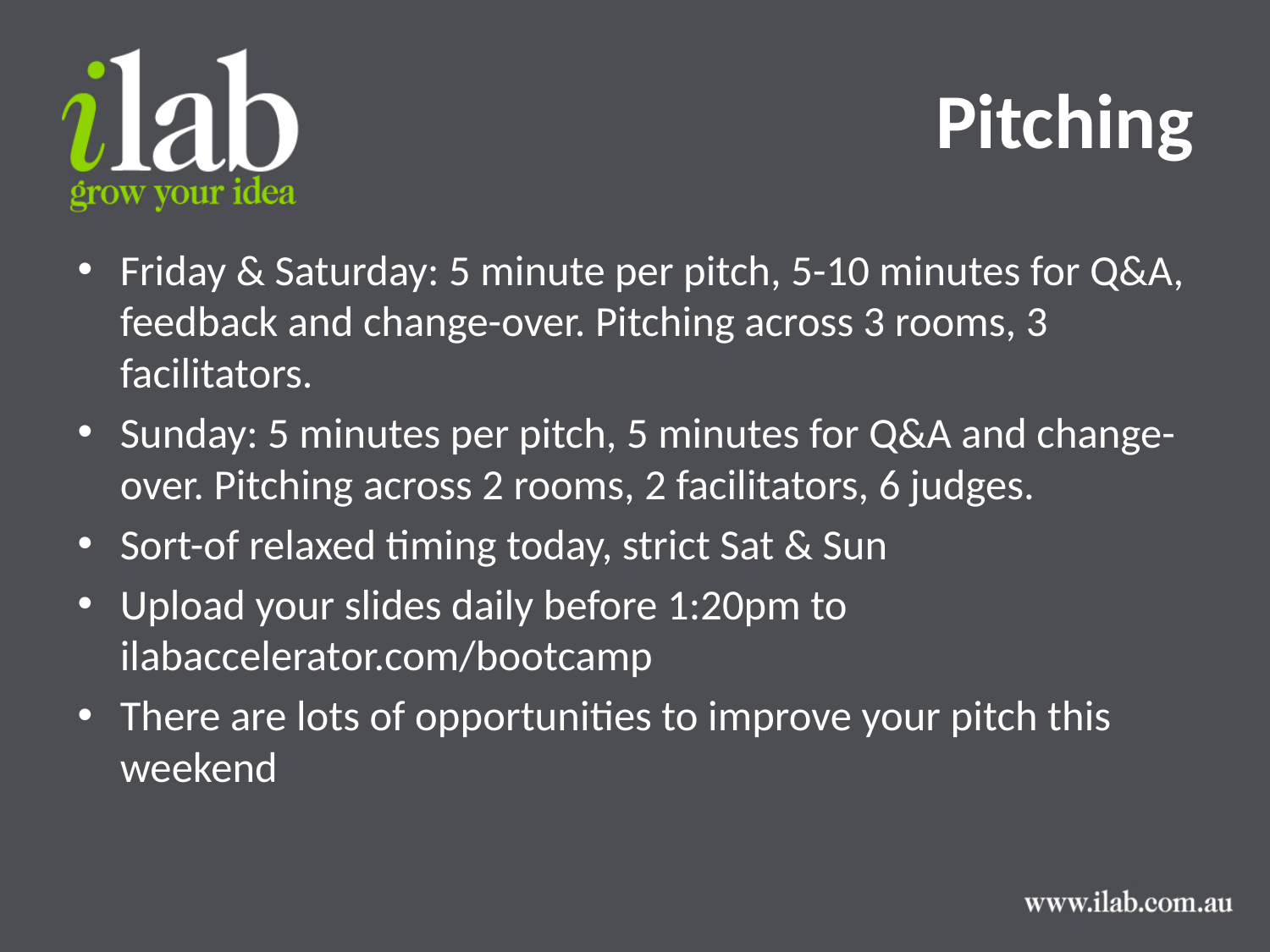

# Pitching

Friday & Saturday: 5 minute per pitch, 5-10 minutes for Q&A, feedback and change-over. Pitching across 3 rooms, 3 facilitators.
Sunday: 5 minutes per pitch, 5 minutes for Q&A and change-over. Pitching across 2 rooms, 2 facilitators, 6 judges.
Sort-of relaxed timing today, strict Sat & Sun
Upload your slides daily before 1:20pm to ilabaccelerator.com/bootcamp
There are lots of opportunities to improve your pitch this weekend